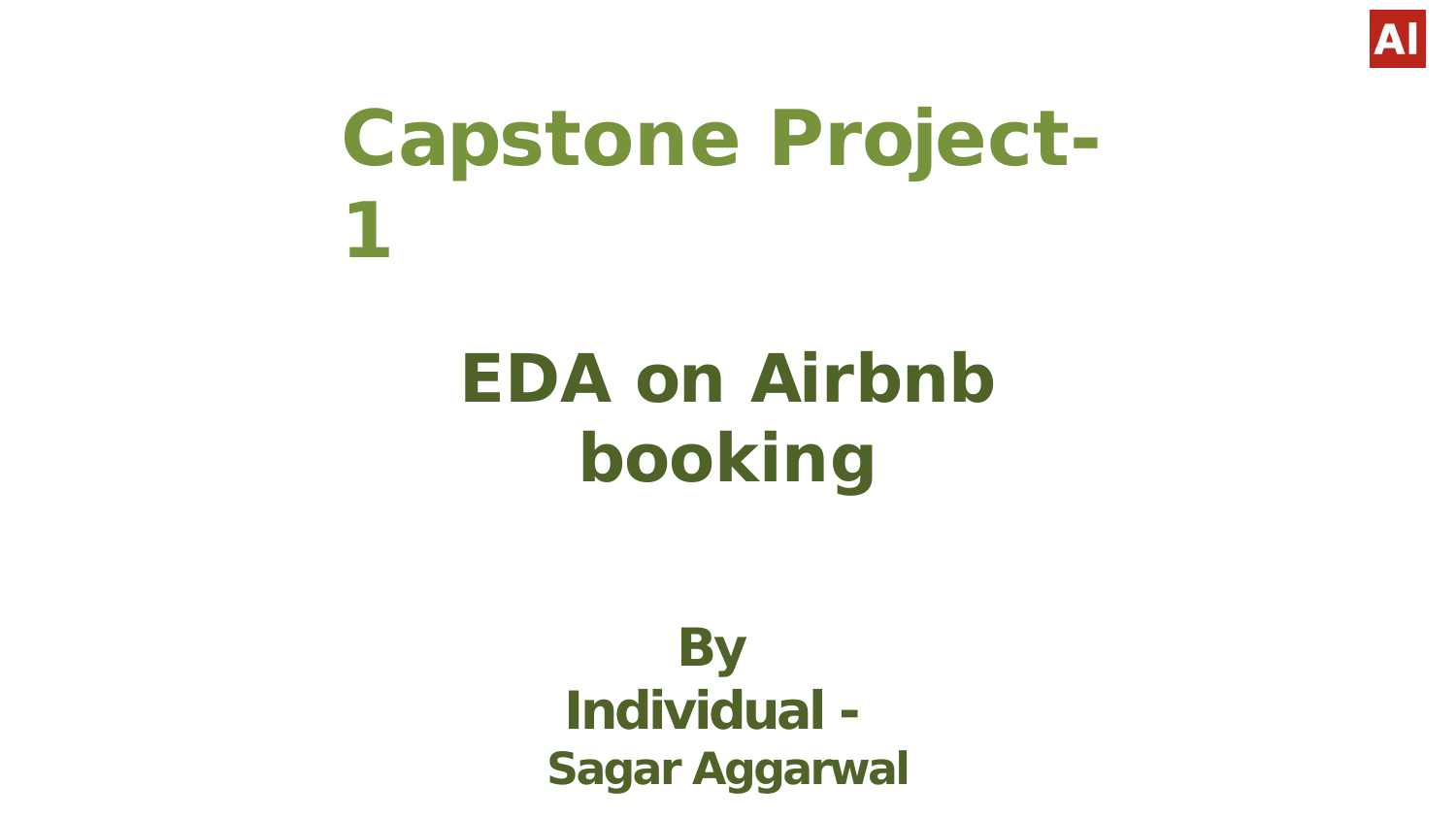

# Capstone Project- 1
EDA on Airbnb booking

By
Individual -
Sagar Aggarwal